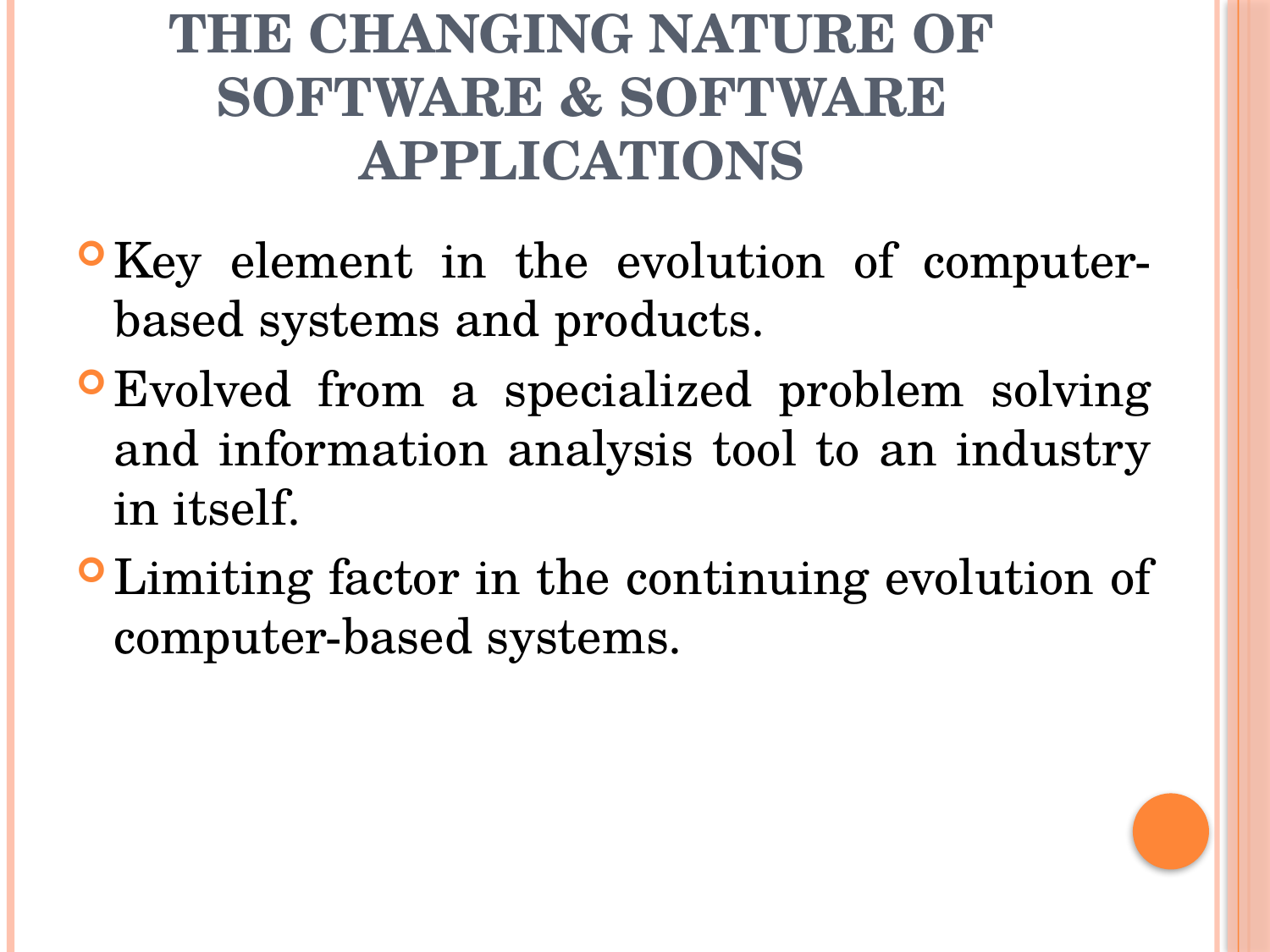

# The changing Nature of Software & Software Applications
Key element in the evolution of computer-based systems and products.
Evolved from a specialized problem solving and information analysis tool to an industry in itself.
Limiting factor in the continuing evolution of computer-based systems.